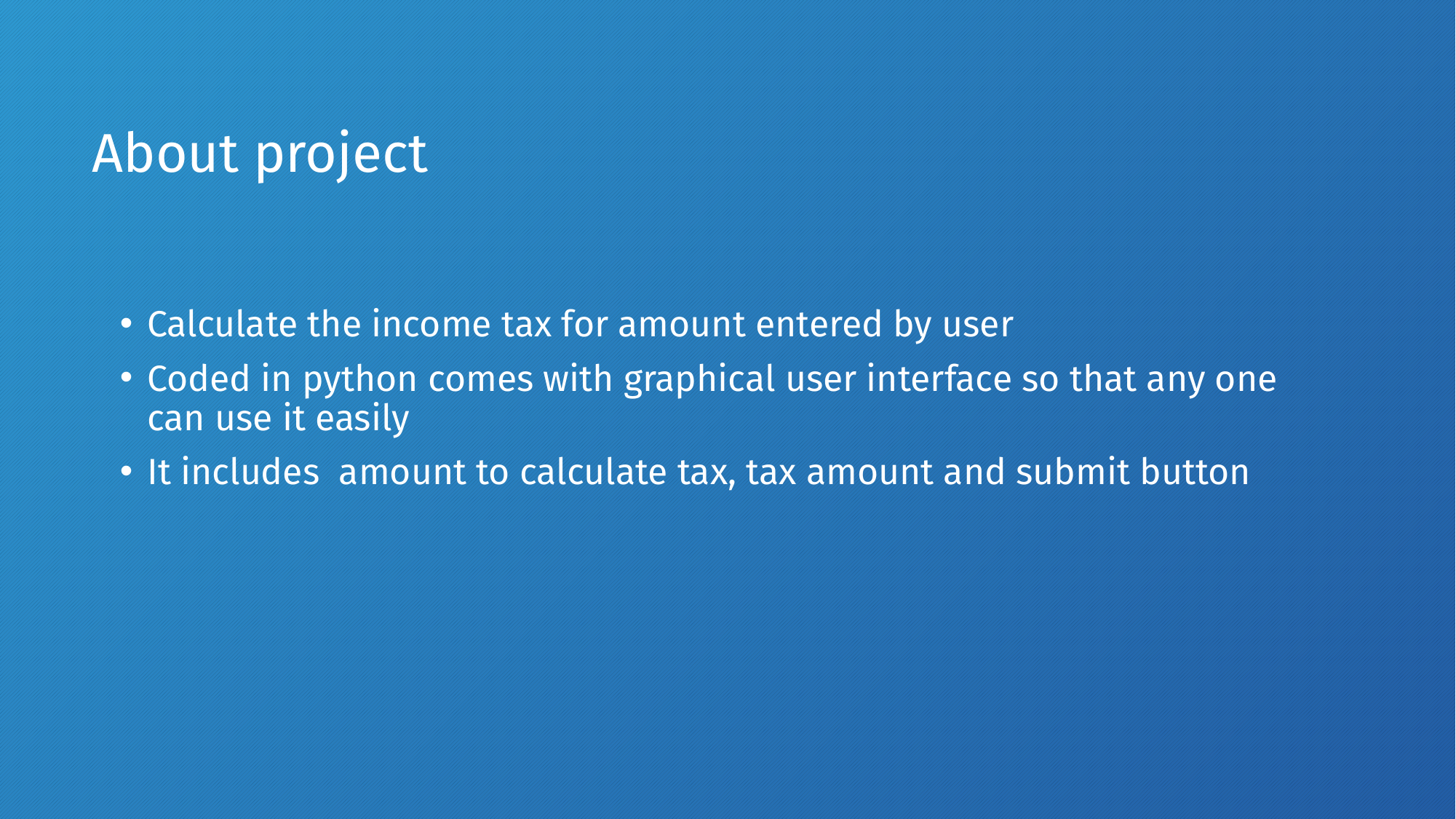

# About project
Calculate the income tax for amount entered by user
Coded in python comes with graphical user interface so that any one can use it easily
It includes  amount to calculate tax, tax amount and submit button